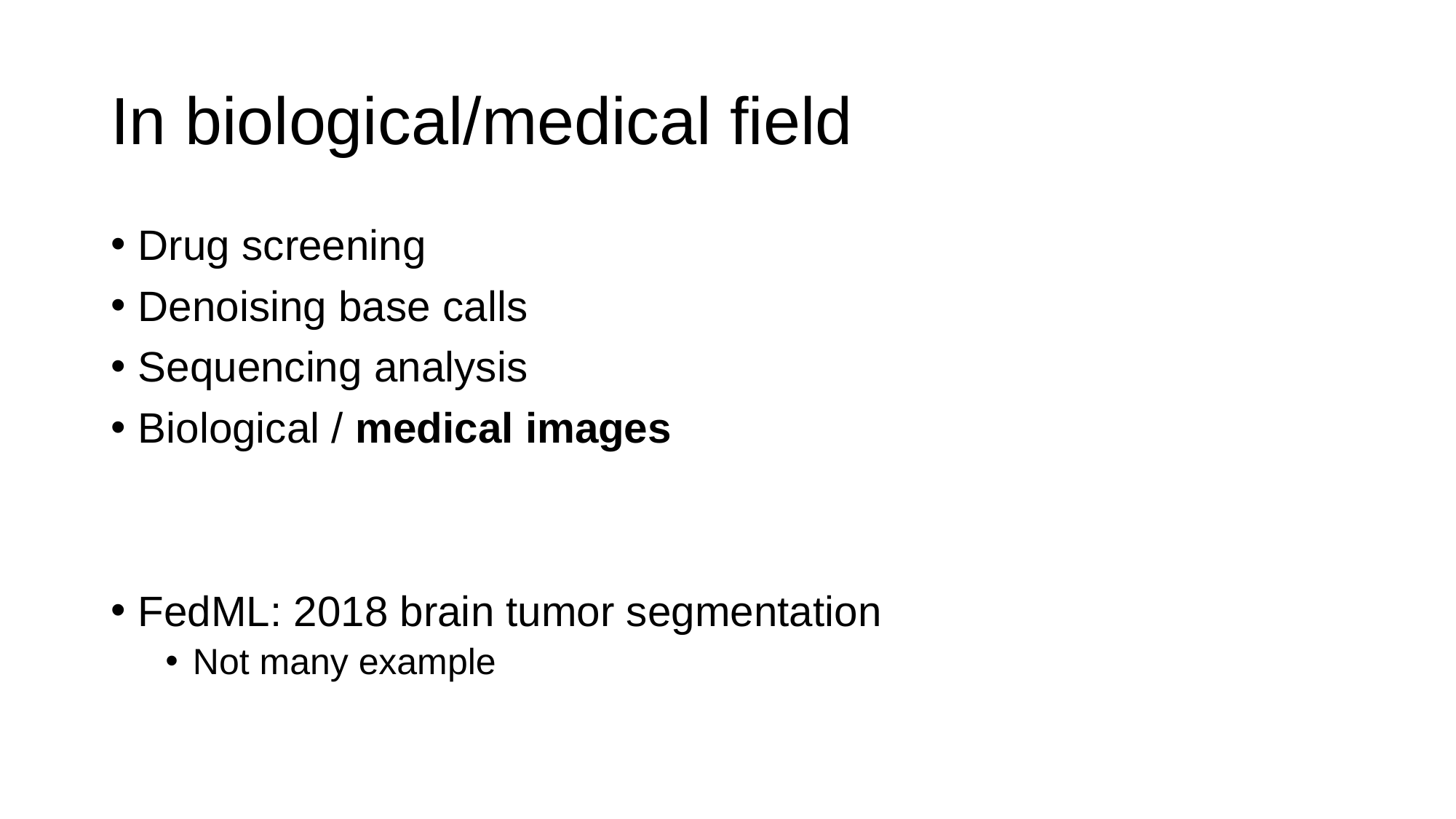

# In biological/medical field
Drug screening
Denoising base calls
Sequencing analysis
Biological / medical images

FedML: 2018 brain tumor segmentation
Not many example